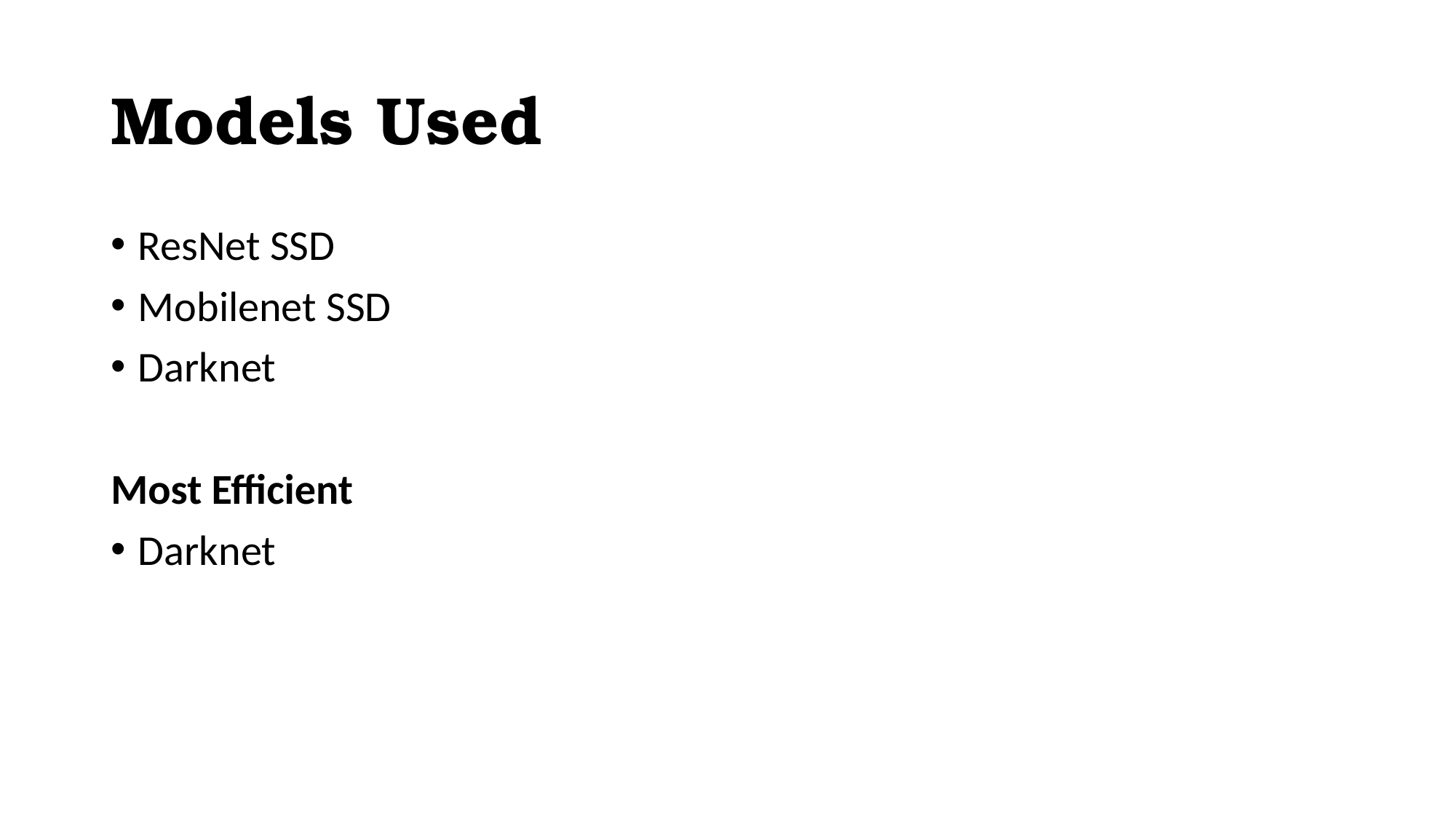

# Models Used
ResNet SSD
Mobilenet SSD
Darknet

Most Efficient
Darknet